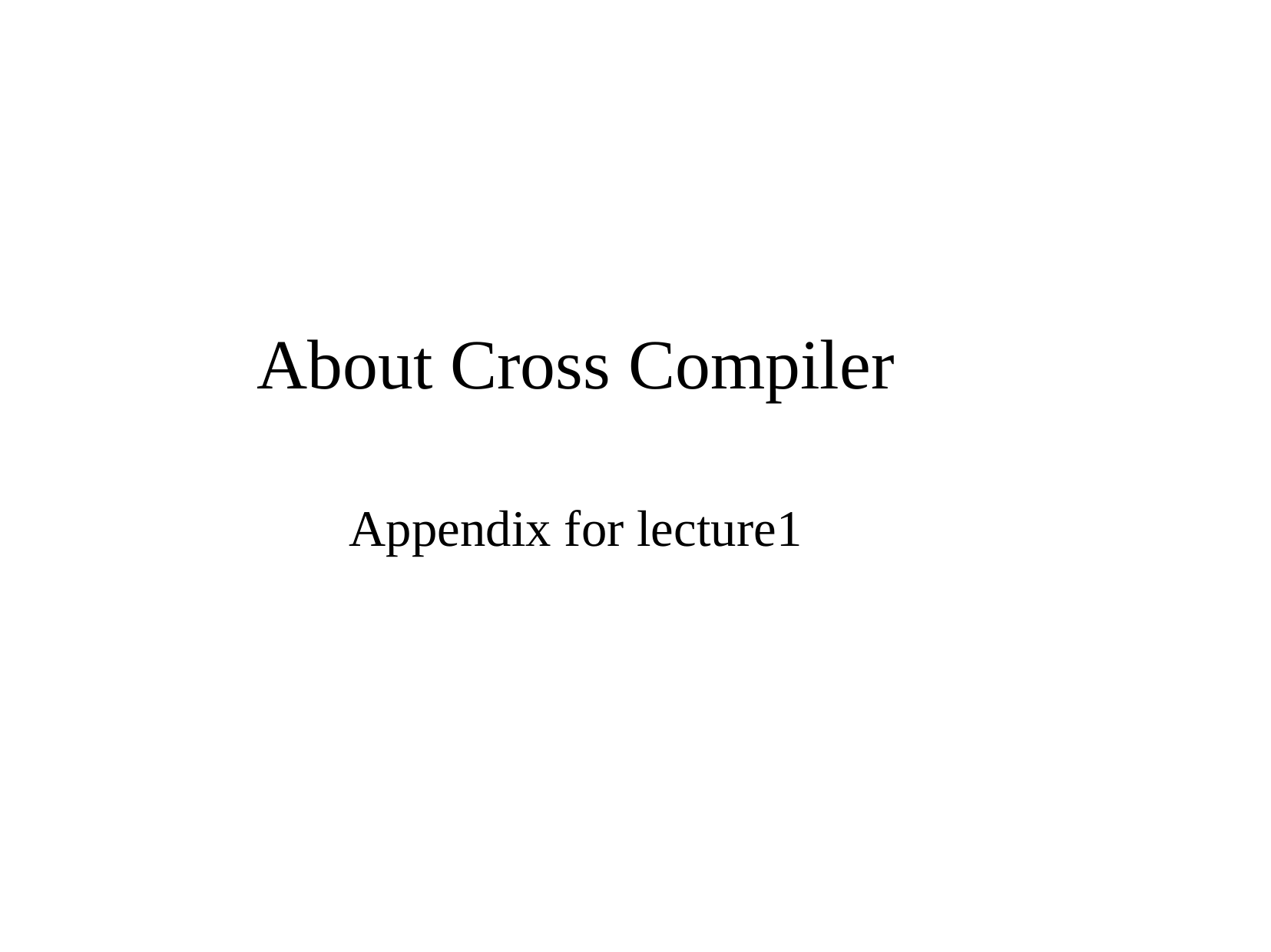

# About Cross Compiler
Appendix for lecture1